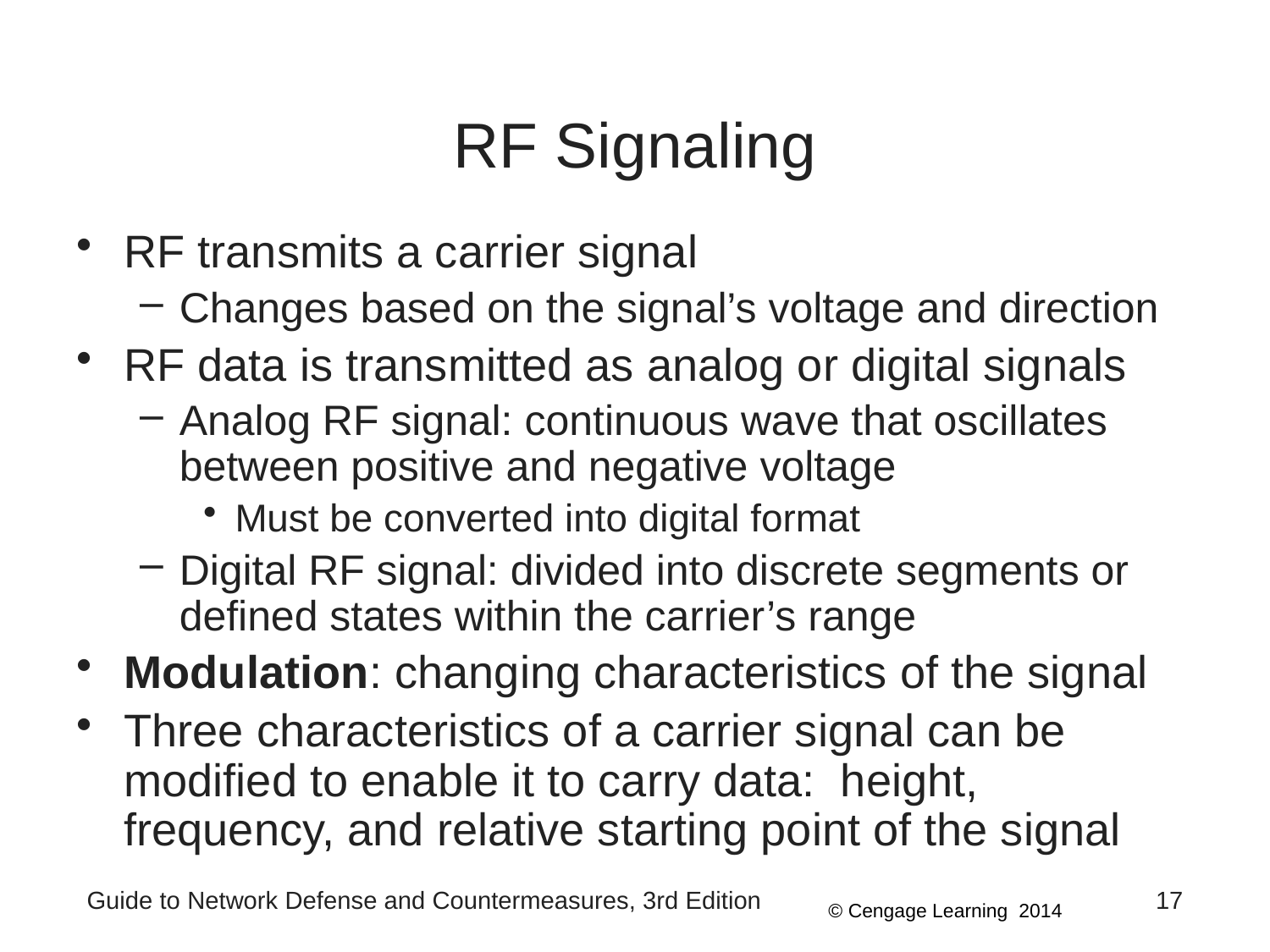

# RF Signaling
RF transmits a carrier signal
Changes based on the signal’s voltage and direction
RF data is transmitted as analog or digital signals
Analog RF signal: continuous wave that oscillates between positive and negative voltage
Must be converted into digital format
Digital RF signal: divided into discrete segments or defined states within the carrier’s range
Modulation: changing characteristics of the signal
Three characteristics of a carrier signal can be modified to enable it to carry data:  height, frequency, and relative starting point of the signal
Guide to Network Defense and Countermeasures, 3rd Edition
17